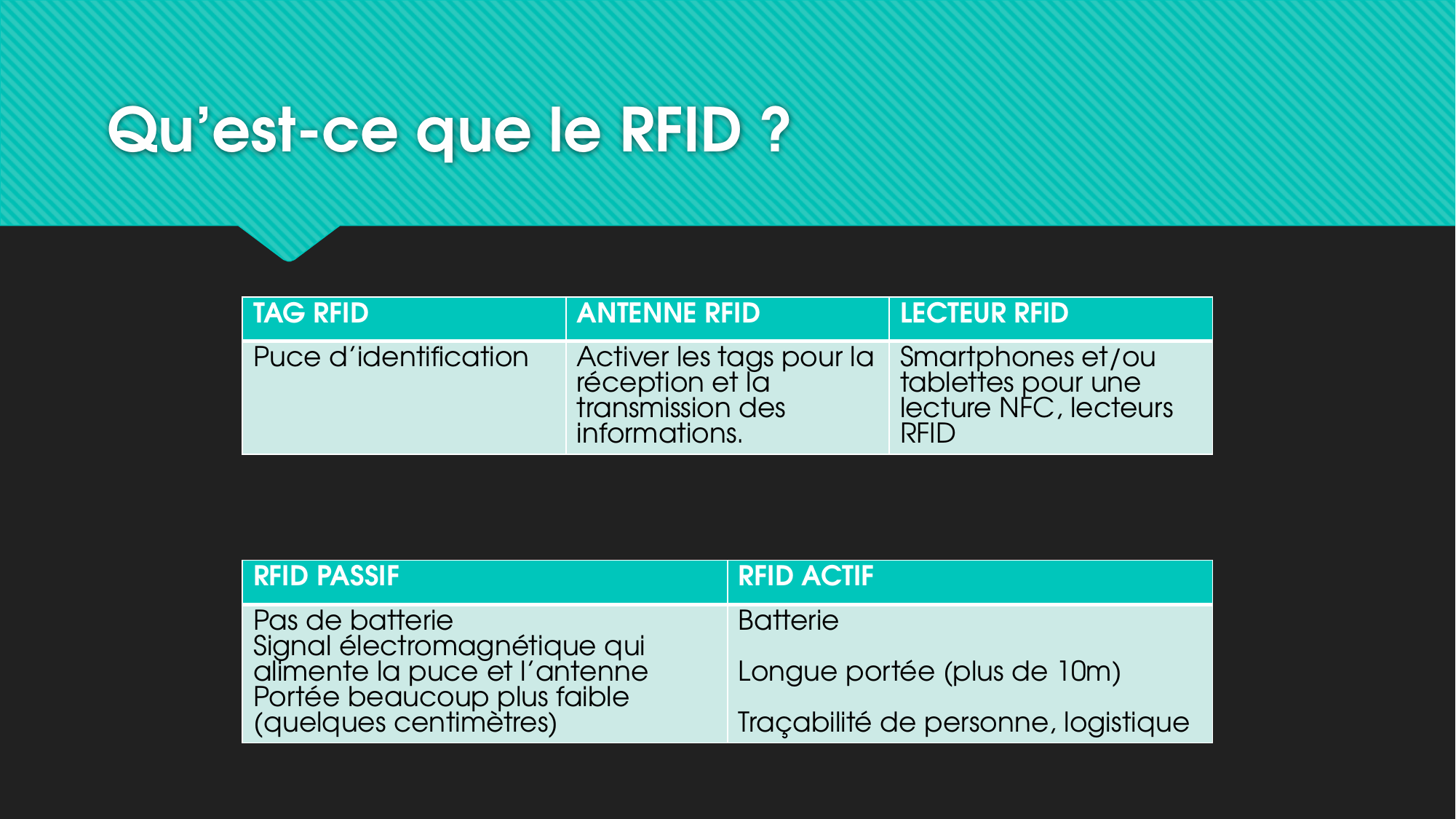

# Qu’est-ce que le RFID ?
| TAG RFID | ANTENNE RFID | LECTEUR RFID |
| --- | --- | --- |
| Puce d’identification | Activer les tags pour la réception et la transmission des informations. | Smartphones et/ou tablettes pour une lecture NFC, lecteurs RFID |
| RFID PASSIF | RFID ACTIF |
| --- | --- |
| Pas de batterie Signal électromagnétique qui alimente la puce et l’antenne Portée beaucoup plus faible (quelques centimètres) | Batterie Longue portée (plus de 10m) Traçabilité de personne, logistique |